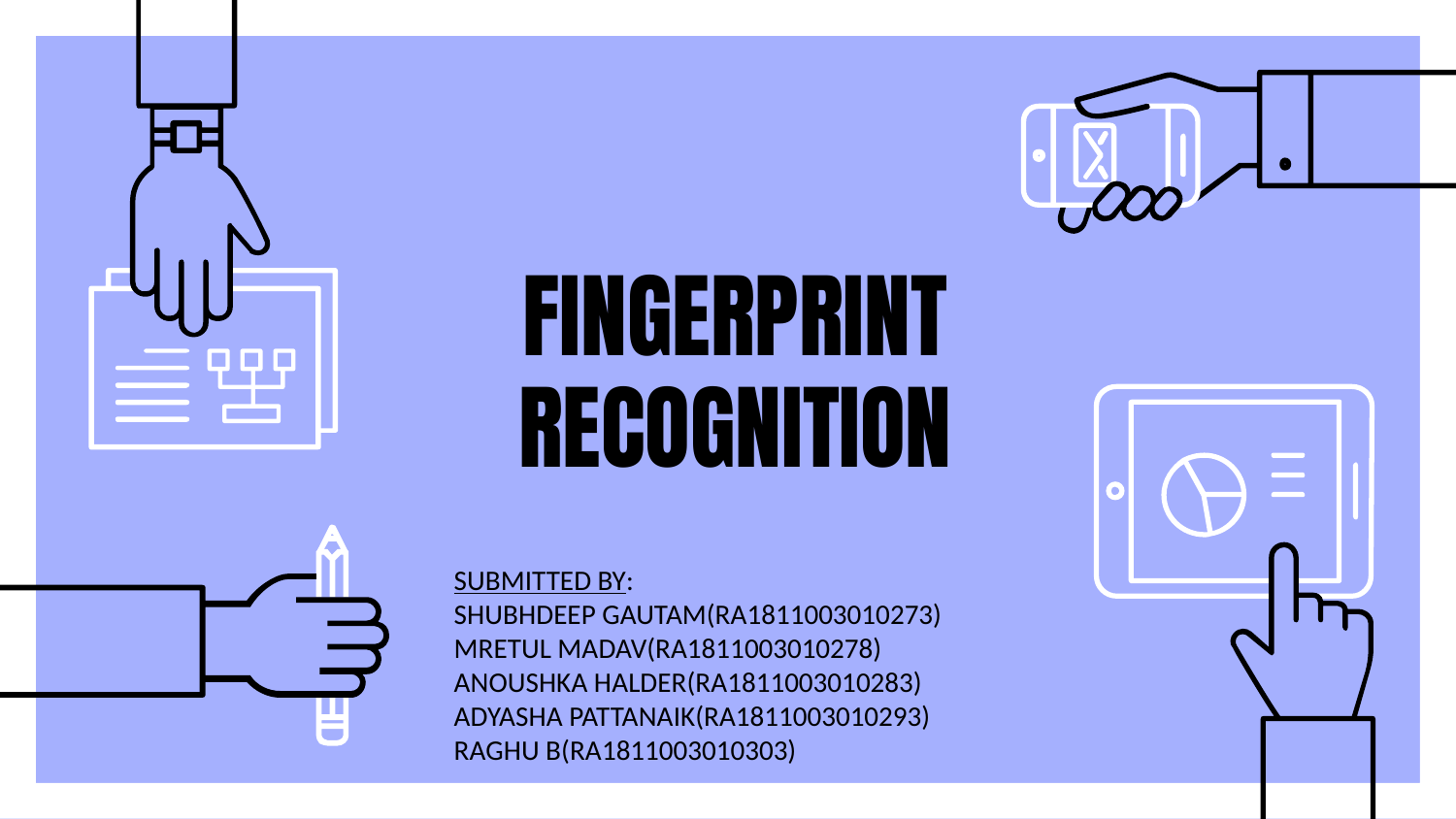

# FINGERPRINT RECOGNITION
SUBMITTED BY:
SHUBHDEEP GAUTAM(RA1811003010273)
MRETUL MADAV(RA1811003010278)
ANOUSHKA HALDER(RA1811003010283)
ADYASHA PATTANAIK(RA1811003010293)
RAGHU B(RA1811003010303)